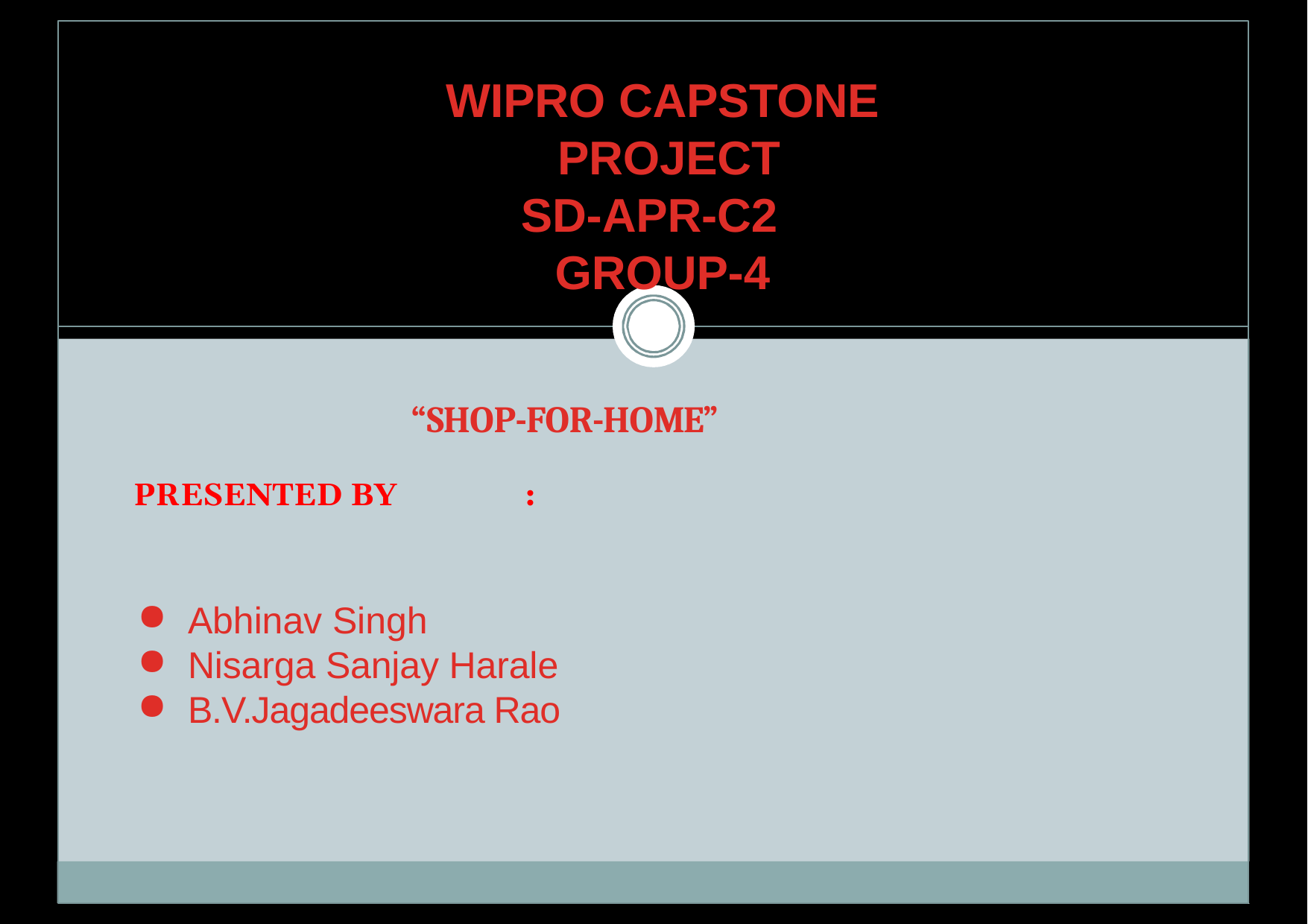

# WIPRO CAPSTONE  PROJECT SD-APR-C22 GROUP-4

“SHOP-FOR-HOME”
PRESENTED BY	:

Abhinav Singh
Nisarga Sanjay Harale
B.V.Jagadeeswara Rao